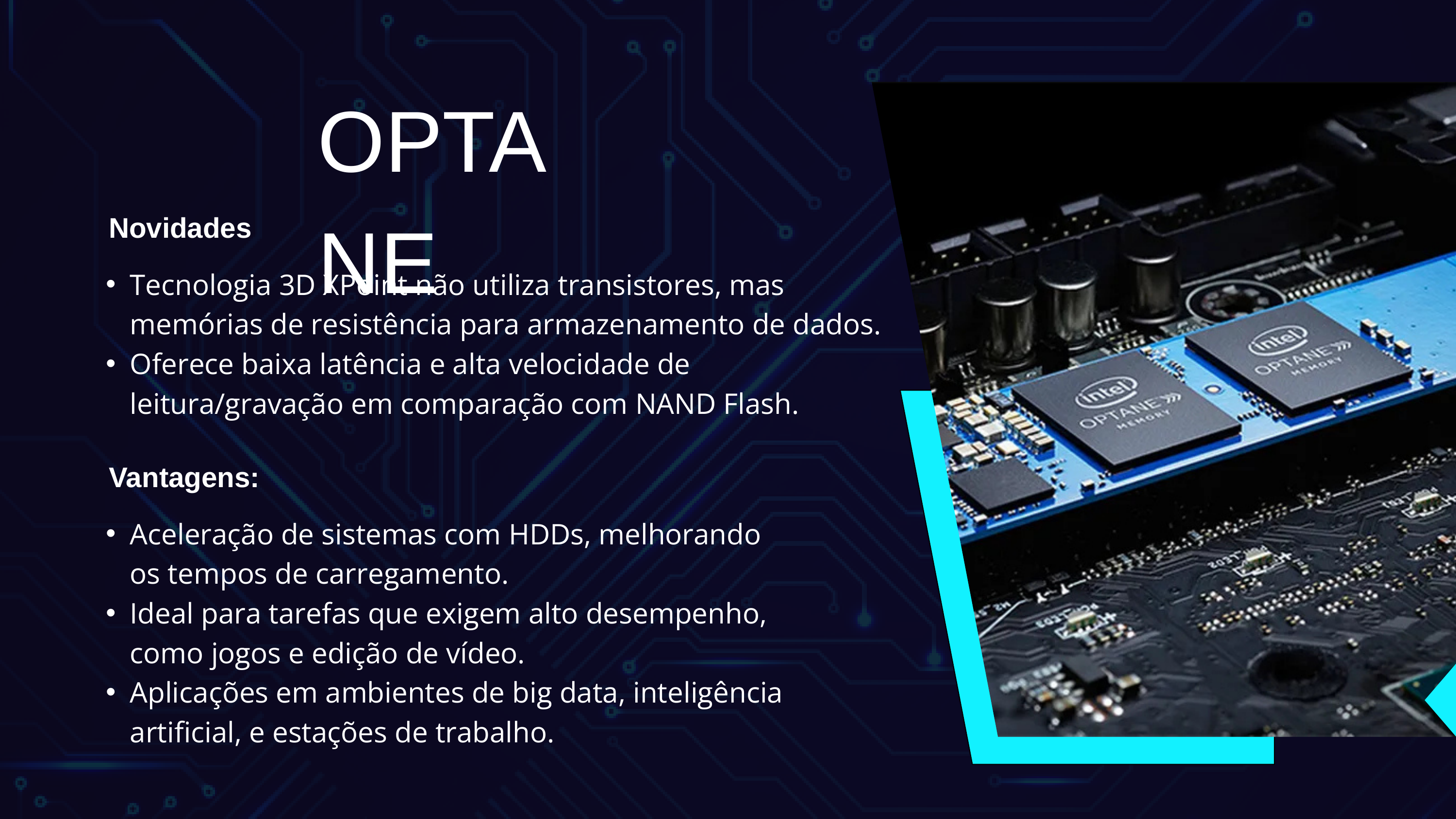

OPTANE

Novidades
Tecnologia 3D XPoint não utiliza transistores, mas memórias de resistência para armazenamento de dados.
Oferece baixa latência e alta velocidade de leitura/gravação em comparação com NAND Flash.

Vantagens:
Aceleração de sistemas com HDDs, melhorando os tempos de carregamento.
Ideal para tarefas que exigem alto desempenho, como jogos e edição de vídeo.
Aplicações em ambientes de big data, inteligência artificial, e estações de trabalho.